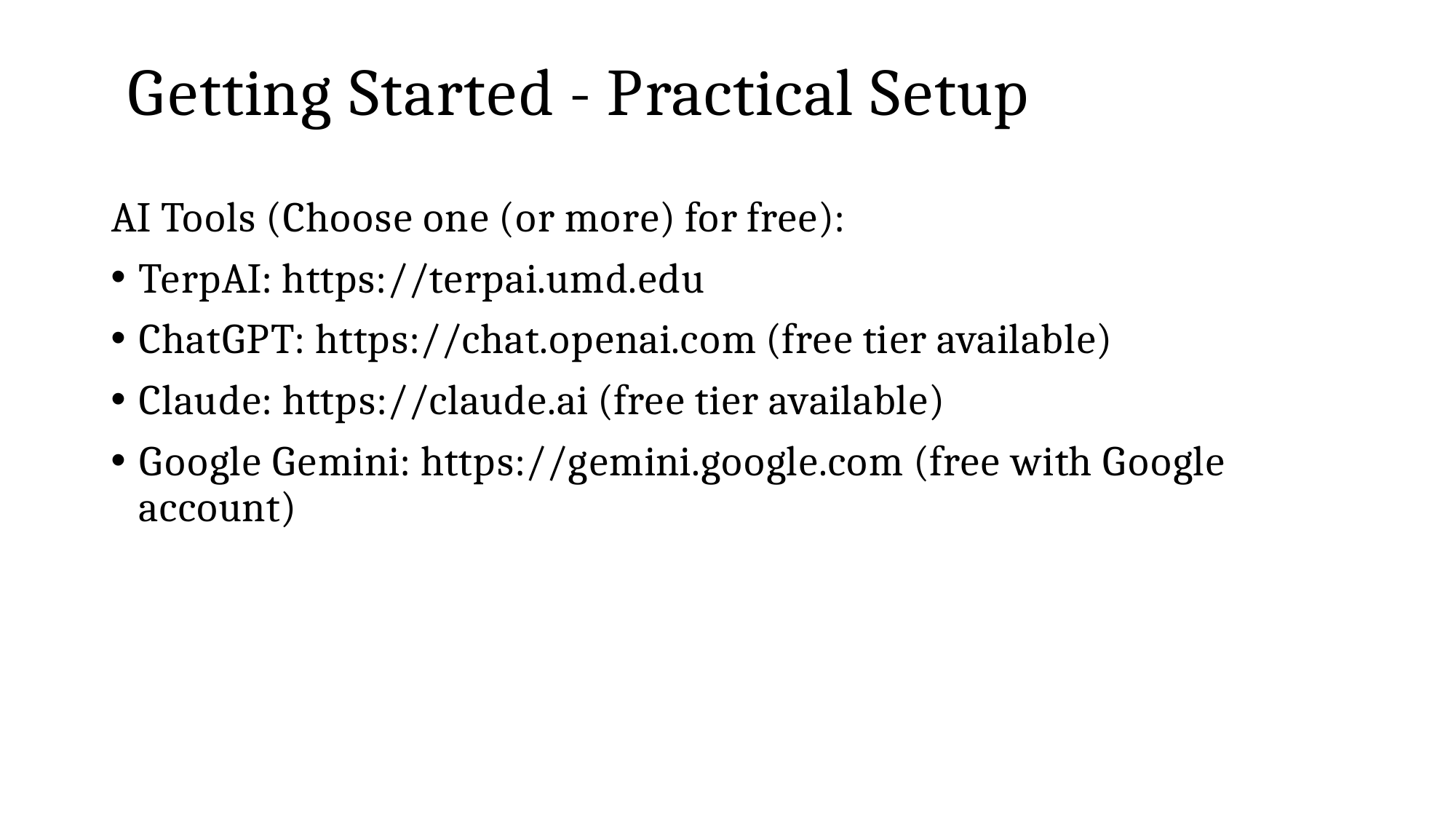

# Getting Started - Practical Setup
AI Tools (Choose one (or more) for free):
TerpAI: https://terpai.umd.edu
ChatGPT: https://chat.openai.com (free tier available)
Claude: https://claude.ai (free tier available)
Google Gemini: https://gemini.google.com (free with Google account)